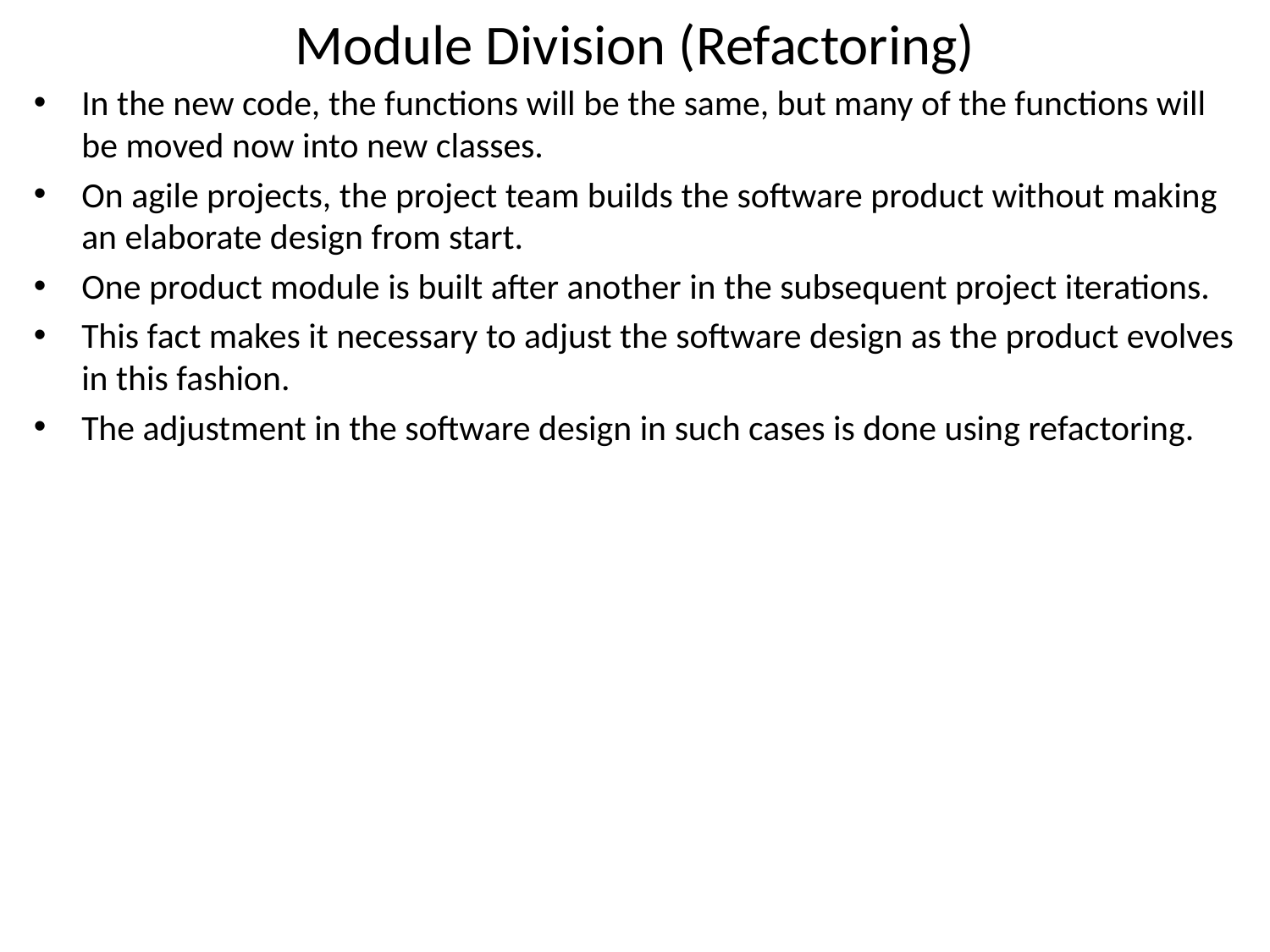

# Module Division (Refactoring)
In the new code, the functions will be the same, but many of the functions will be moved now into new classes.
On agile projects, the project team builds the software product without making an elaborate design from start.
One product module is built after another in the subsequent project iterations.
This fact makes it necessary to adjust the software design as the product evolves in this fashion.
The adjustment in the software design in such cases is done using refactoring.